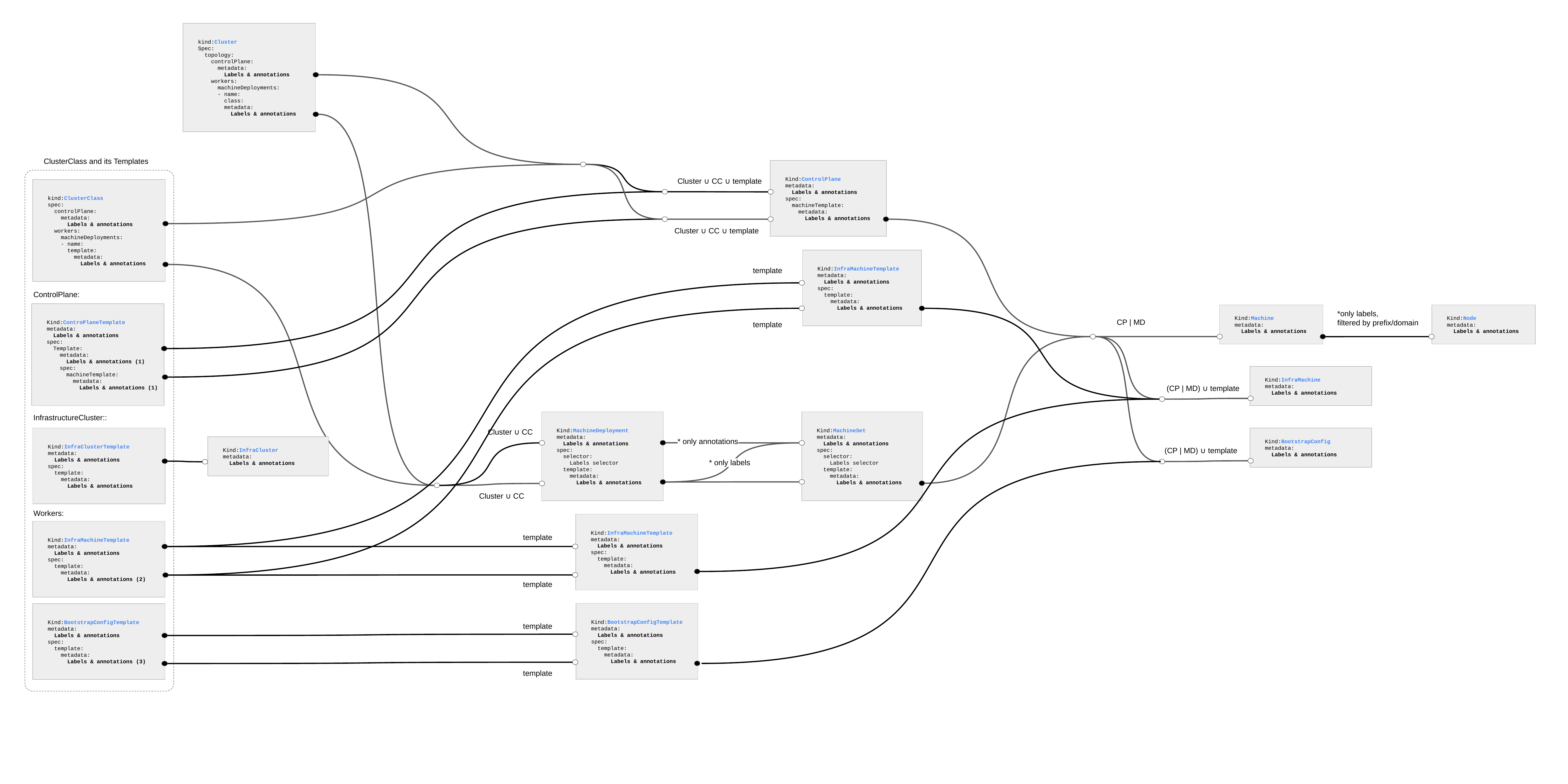

kind:Cluster
Spec:
  topology:
    controlPlane:
      metadata:
        Labels & annotations
    workers:
      machineDeployments:
      - name:
        class:
        metadata:
          Labels & annotations

ClusterClass and its Templates
Kind:ControlPlane
metadata:
  Labels & annotations
spec:
  machineTemplate:
    metadata:
      Labels & annotations

Cluster ∪ CC ∪ template
kind:ClusterClass
spec:
  controlPlane:
    metadata:
      Labels & annotations
  workers:
    machineDeployments:
    - name:
      template:
        metadata:
          Labels & annotations

Cluster ∪ CC ∪ template
Kind:InfraMachineTemplate
metadata:
  Labels & annotations
spec:
  template:
    metadata:
      Labels & annotations
template

ControlPlane:
Kind:ControPlaneTemplate
metadata:
  Labels & annotations
spec:
  Template:
    metadata:
      Labels & annotations (1)
    spec:
      machineTemplate:
        metadata:
          Labels & annotations (1)
Kind:Machine
metadata:
  Labels & annotations
Kind:Node
metadata:
  Labels & annotations
*only labels,
filtered by prefix/domain

CP | MD
template

Kind:InfraMachine
metadata:
  Labels & annotations

(CP | MD) ∪ template

InfrastructureCluster::
Kind:MachineDeployment
metadata:
  Labels & annotations
spec:
  selector:
    Labels selector
  template:
    metadata:
      Labels & annotations
Kind:MachineSet
metadata:
  Labels & annotations
spec:
  selector:
    Labels selector
  template:
    metadata:
      Labels & annotations
Cluster ∪ CC
Kind:InfraClusterTemplate
metadata:
  Labels & annotations
spec:
  template:
    metadata:
      Labels & annotations
Kind:BootstrapConfig
metadata:
  Labels & annotations
* only annotations
Kind:InfraCluster
metadata:
  Labels & annotations

(CP | MD) ∪ template
* only labels

Cluster ∪ CC
Workers:
Kind:InfraMachineTemplate
metadata:
  Labels & annotations
spec:
  template:
    metadata:
      Labels & annotations
Kind:InfraMachineTemplate
metadata:
  Labels & annotations
spec:
  template:
    metadata:
      Labels & annotations (2)
template

template
Kind:BootstrapConfigTemplate
metadata:
  Labels & annotations
spec:
  template:
    metadata:
      Labels & annotations
Kind:BootstrapConfigTemplate
metadata:
  Labels & annotations
spec:
  template:
    metadata:
      Labels & annotations (3)
template

template